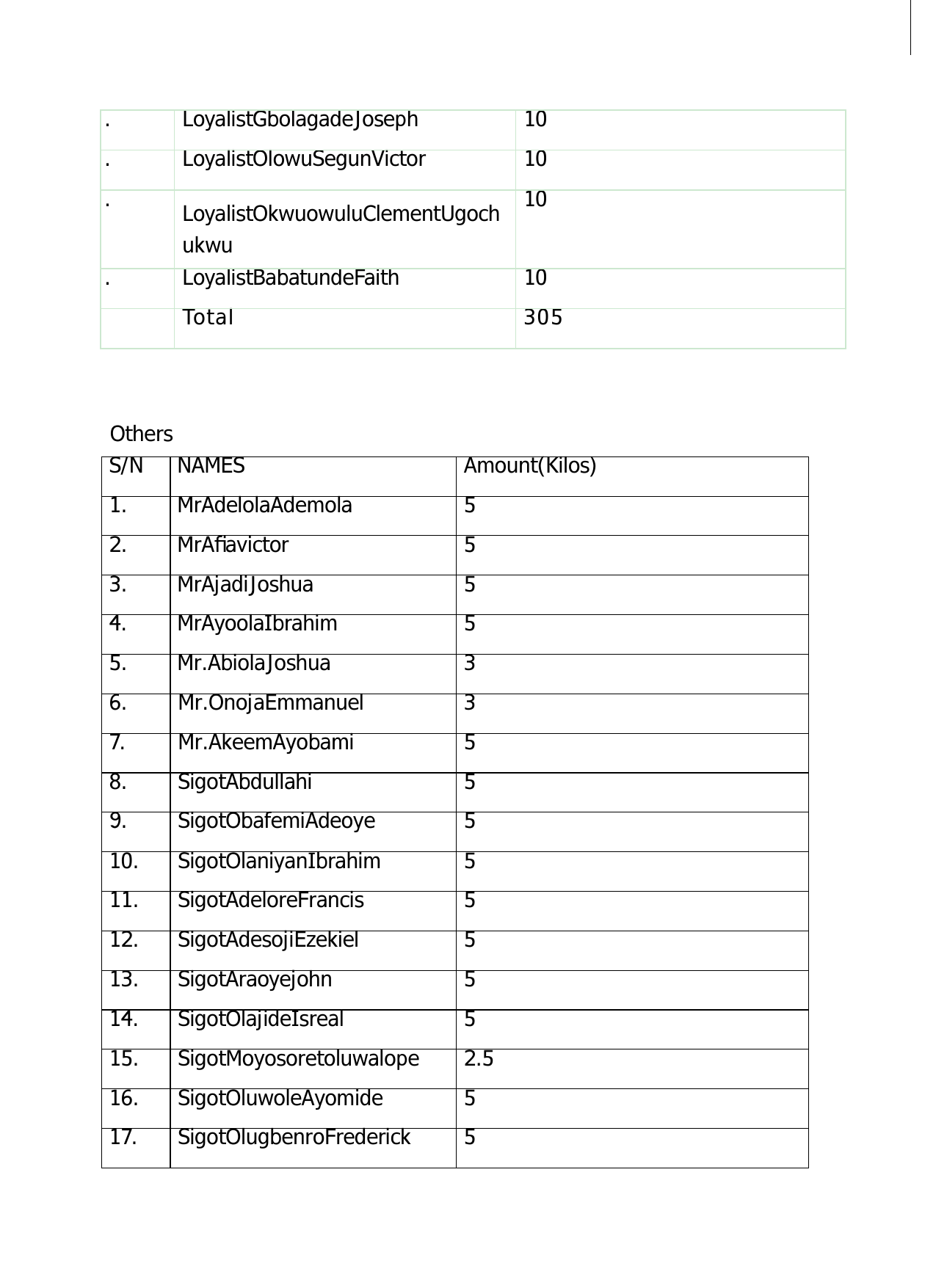

| . | LoyalistGbolagadeJoseph | 10 |
| --- | --- | --- |
| . | LoyalistOlowuSegunVictor | 10 |
| . | LoyalistOkwuowuluClementUgoch ukwu | 10 |
| . | LoyalistBabatundeFaith | 10 |
|  | Total | 305 |
Others
| S/N | NAMES | Amount(Kilos) |
| --- | --- | --- |
| 1. | MrAdelolaAdemola | 5 |
| 2. | MrAfiavictor | 5 |
| 3. | MrAjadiJoshua | 5 |
| 4. | MrAyoolaIbrahim | 5 |
| 5. | Mr.AbiolaJoshua | 3 |
| 6. | Mr.OnojaEmmanuel | 3 |
| 7. | Mr.AkeemAyobami | 5 |
| 8. | SigotAbdullahi | 5 |
| 9. | SigotObafemiAdeoye | 5 |
| 10. | SigotOlaniyanIbrahim | 5 |
| 11. | SigotAdeloreFrancis | 5 |
| 12. | SigotAdesojiEzekiel | 5 |
| 13. | SigotAraoyejohn | 5 |
| 14. | SigotOlajideIsreal | 5 |
| 15. | SigotMoyosoretoluwalope | 2.5 |
| 16. | SigotOluwoleAyomide | 5 |
| 17. | SigotOlugbenroFrederick | 5 |
13